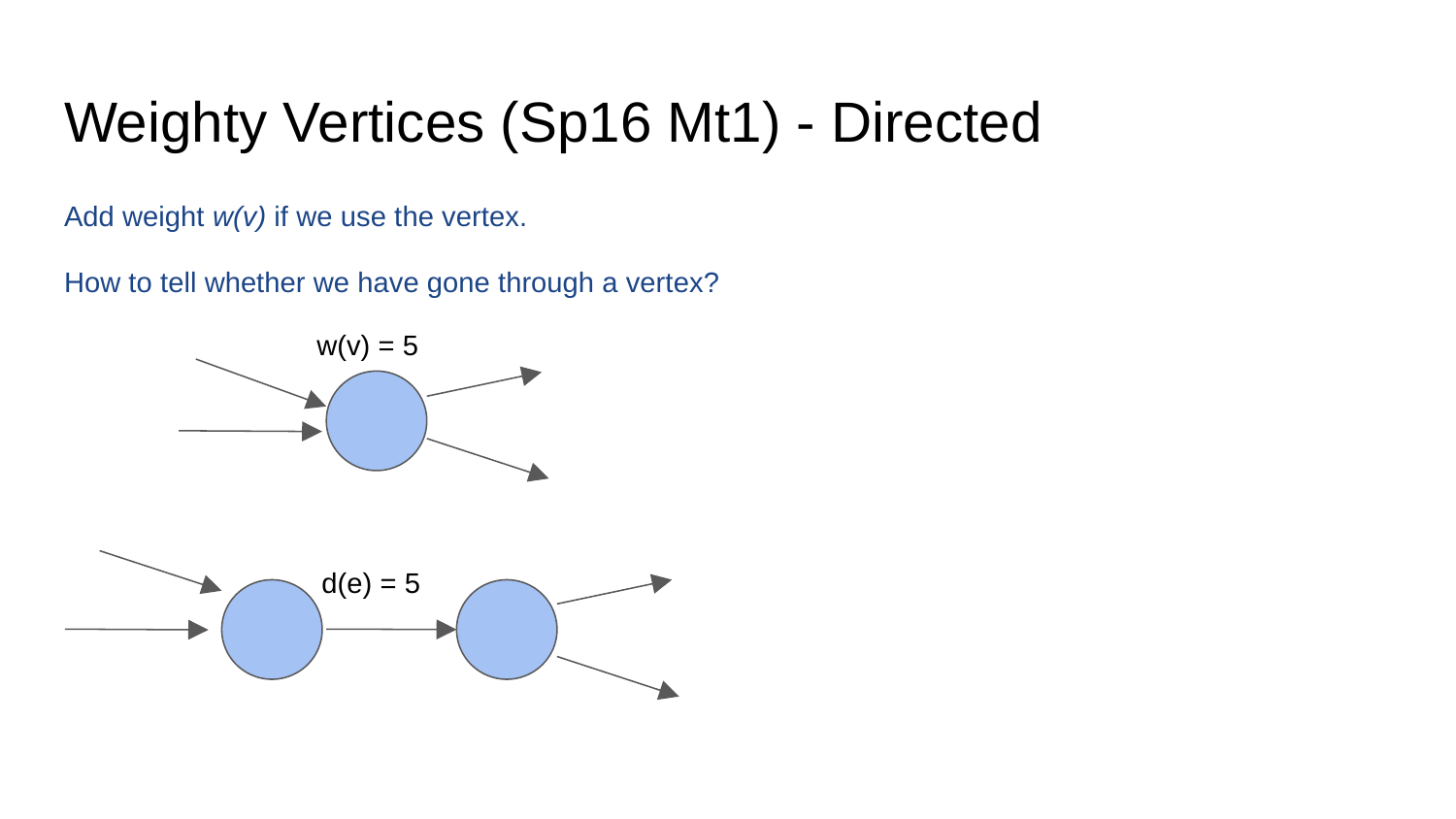

# Weighty Vertices (Sp16 Mt1) - Directed

Add weight w(v) if we use the vertex.
How to tell whether we have gone through a vertex?

w(v) = 5

d(e) = 5